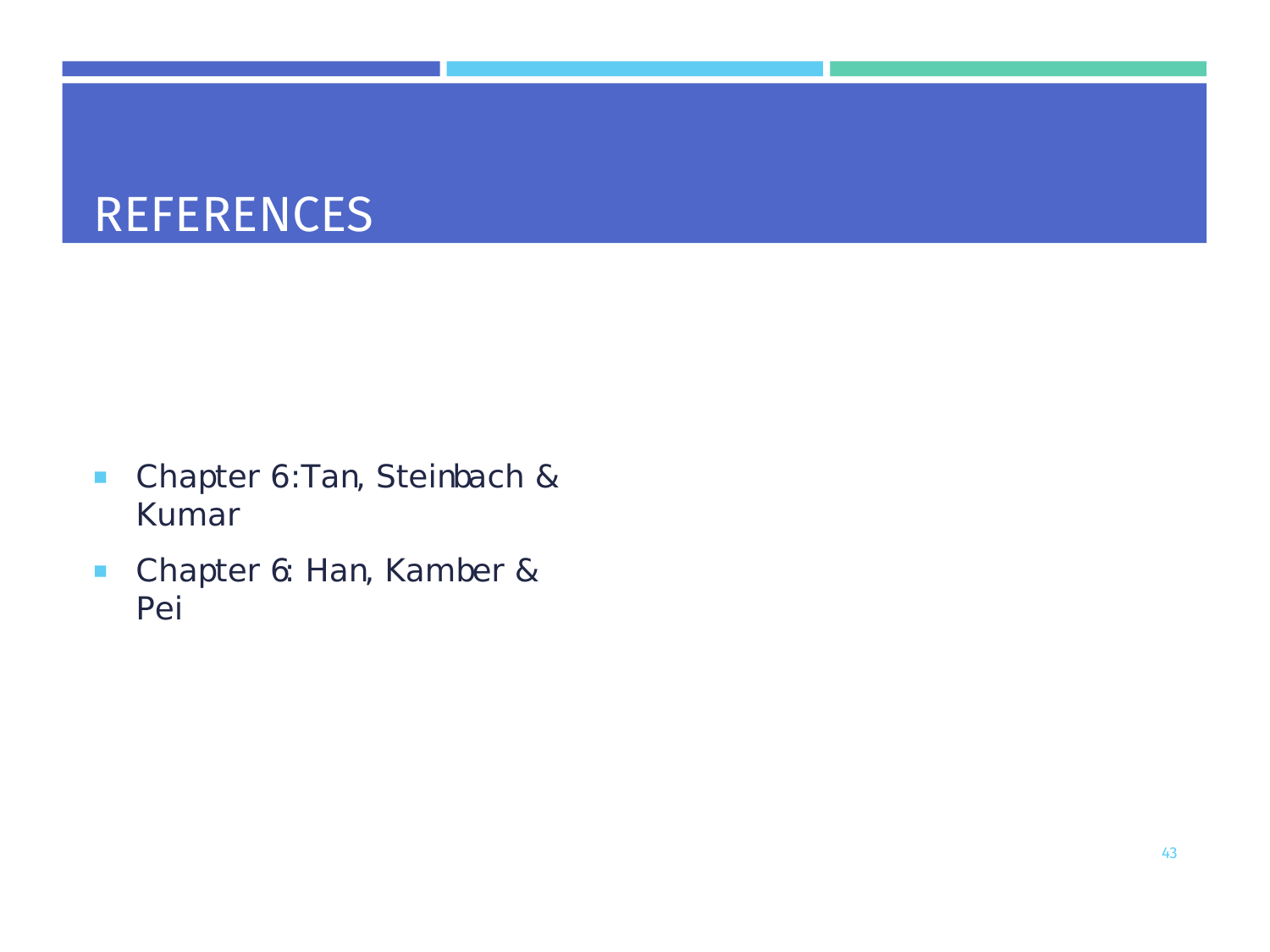

# REFERENCES
Chapter 6:Tan, Steinbach & Kumar
Chapter 6: Han, Kamber & Pei
43